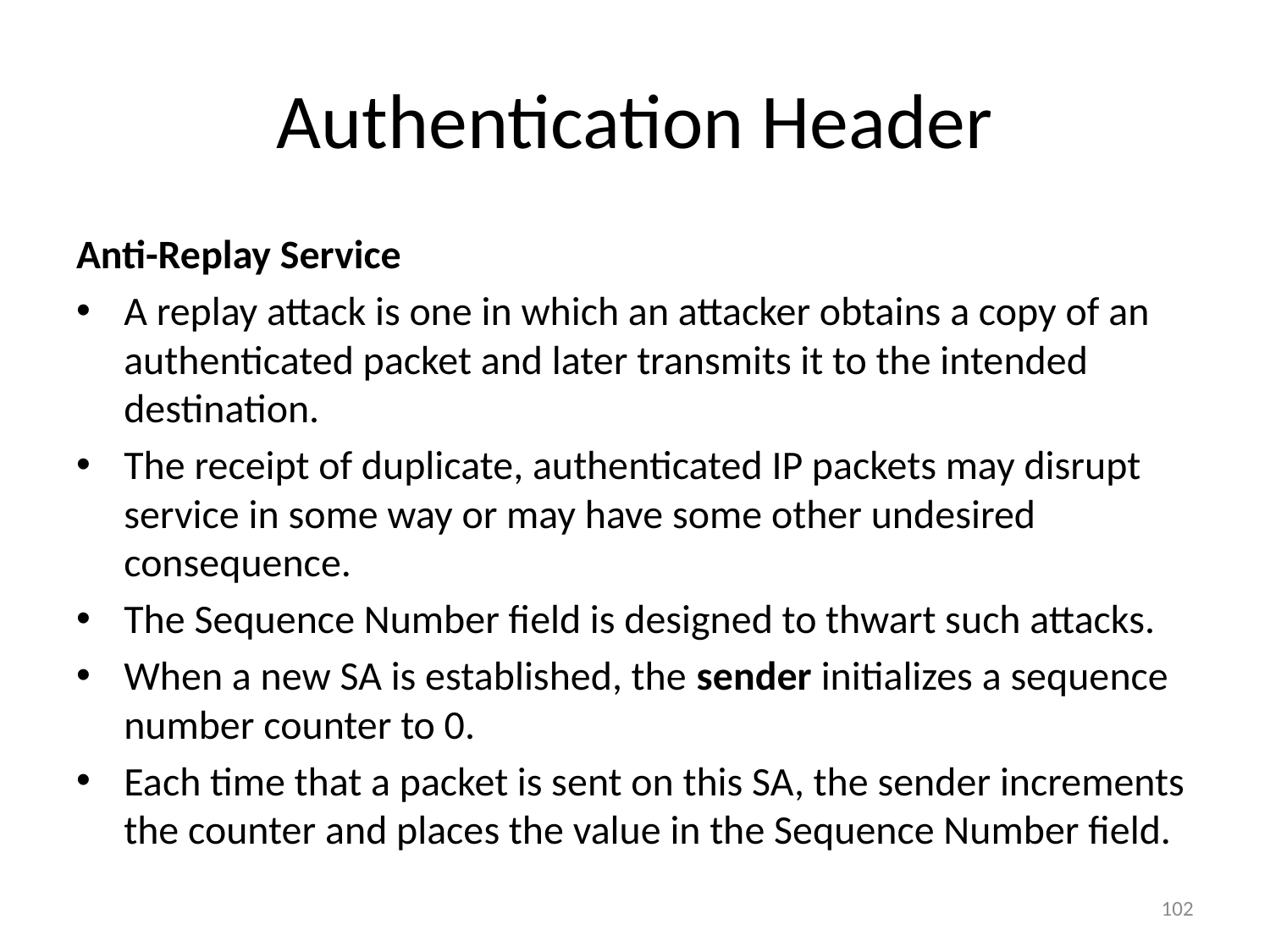

# Authentication Header
Anti-Replay Service
A replay attack is one in which an attacker obtains a copy of an authenticated packet and later transmits it to the intended destination.
The receipt of duplicate, authenticated IP packets may disrupt service in some way or may have some other undesired consequence.
The Sequence Number field is designed to thwart such attacks.
When a new SA is established, the sender initializes a sequence number counter to 0.
Each time that a packet is sent on this SA, the sender increments the counter and places the value in the Sequence Number field.
102